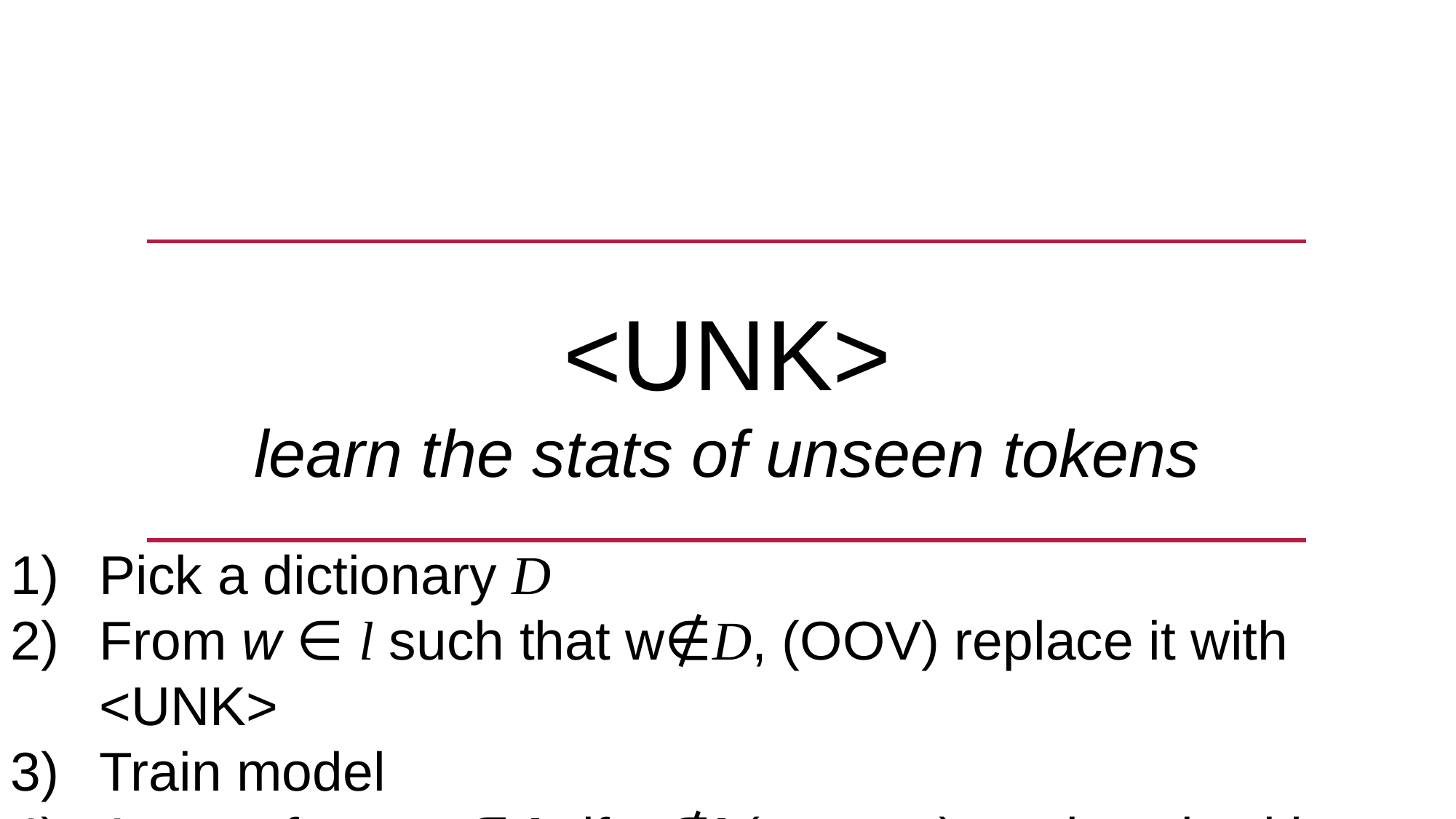

<UNK>
learn the stats of unseen tokens
Pick a dictionary D
From w ∈ l such that w∉D, (OOV) replace it with <UNK>
Train model
At test, from w ∈ l', if w∉l (unseen), replace it with <UNK>